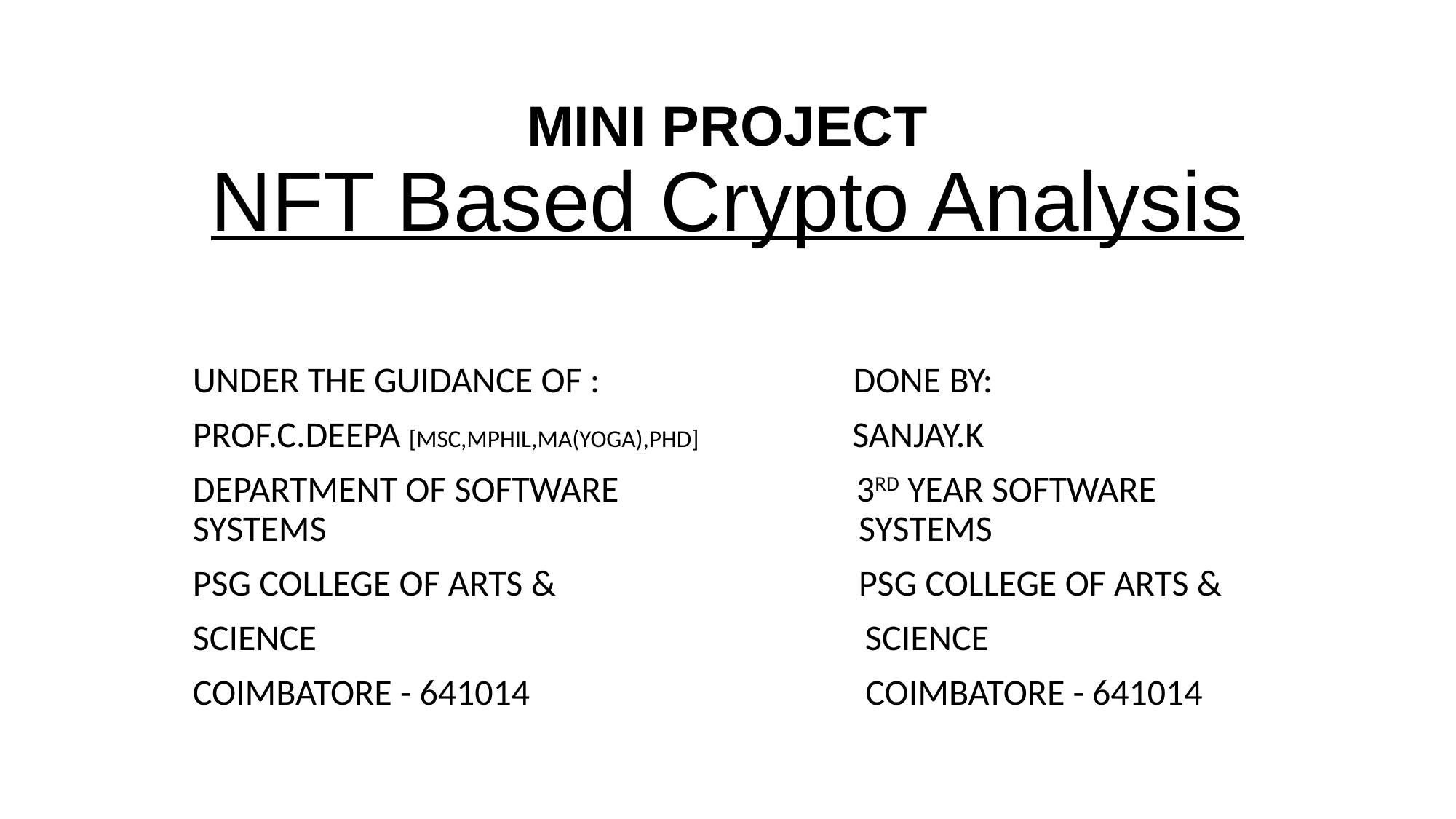

# MINI PROJECT NFT Based Crypto Analysis
UNDER THE GUIDANCE OF :                               DONE BY:
PROF.C.DEEPA [MSC,MPHIL,MA(YOGA),PHD]                            SANJAY.K
DEPARTMENT OF SOFTWARE                             3RD YEAR SOFTWARE           SYSTEMS                                                                 SYSTEMS
PSG COLLEGE OF ARTS &                                     PSG COLLEGE OF ARTS &
SCIENCE                                                                   SCIENCE
COIMBATORE - 641014                                         COIMBATORE - 641014